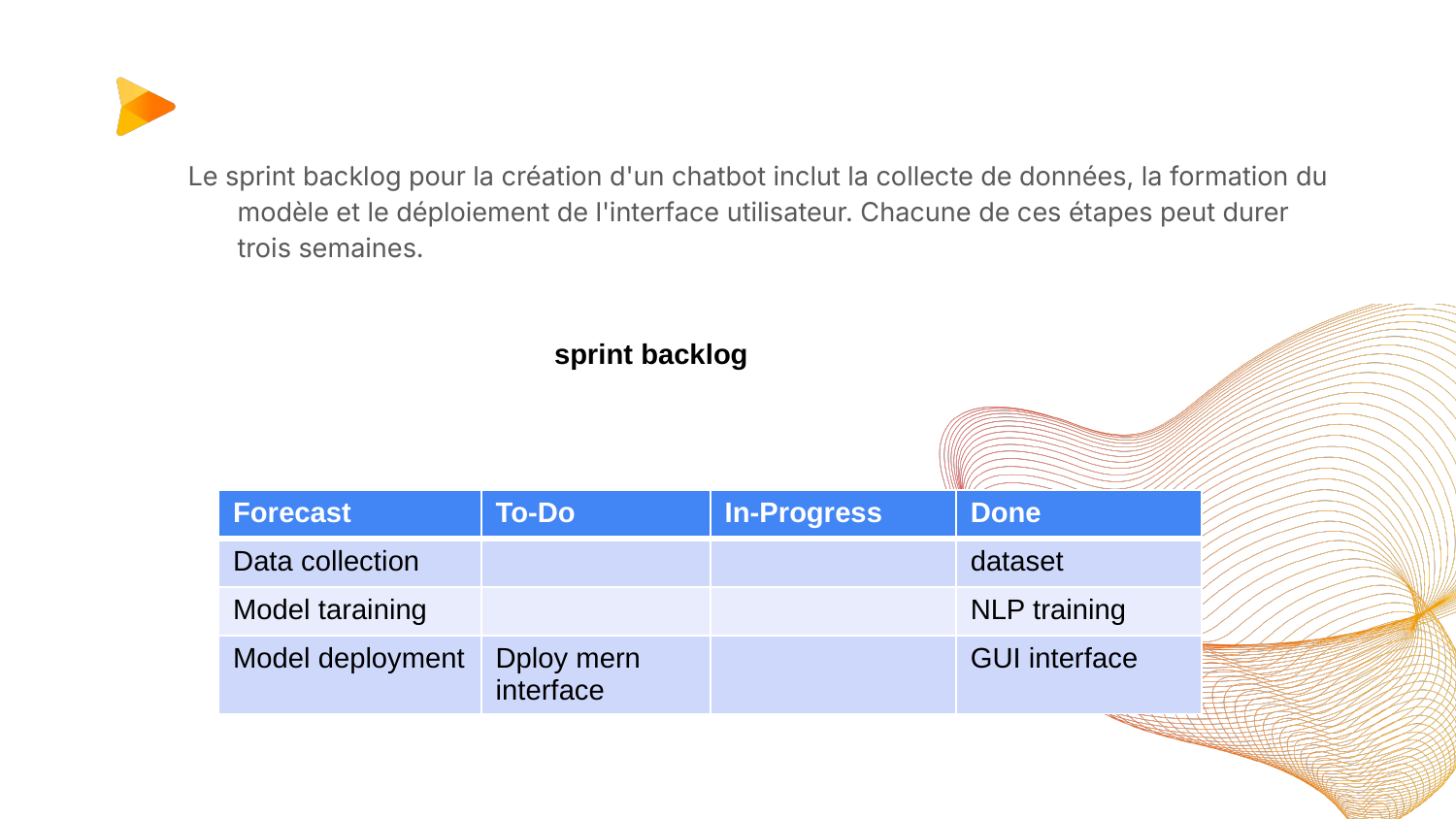

Le sprint backlog pour la création d'un chatbot inclut la collecte de données, la formation du modèle et le déploiement de l'interface utilisateur. Chacune de ces étapes peut durer trois semaines.
sprint backlog
| Forecast | To-Do | In-Progress | Done |
| --- | --- | --- | --- |
| Data collection |  |  | dataset |
| Model taraining |  |  | NLP training |
| Model deployment | Dploy mern interface |  | GUI interface |